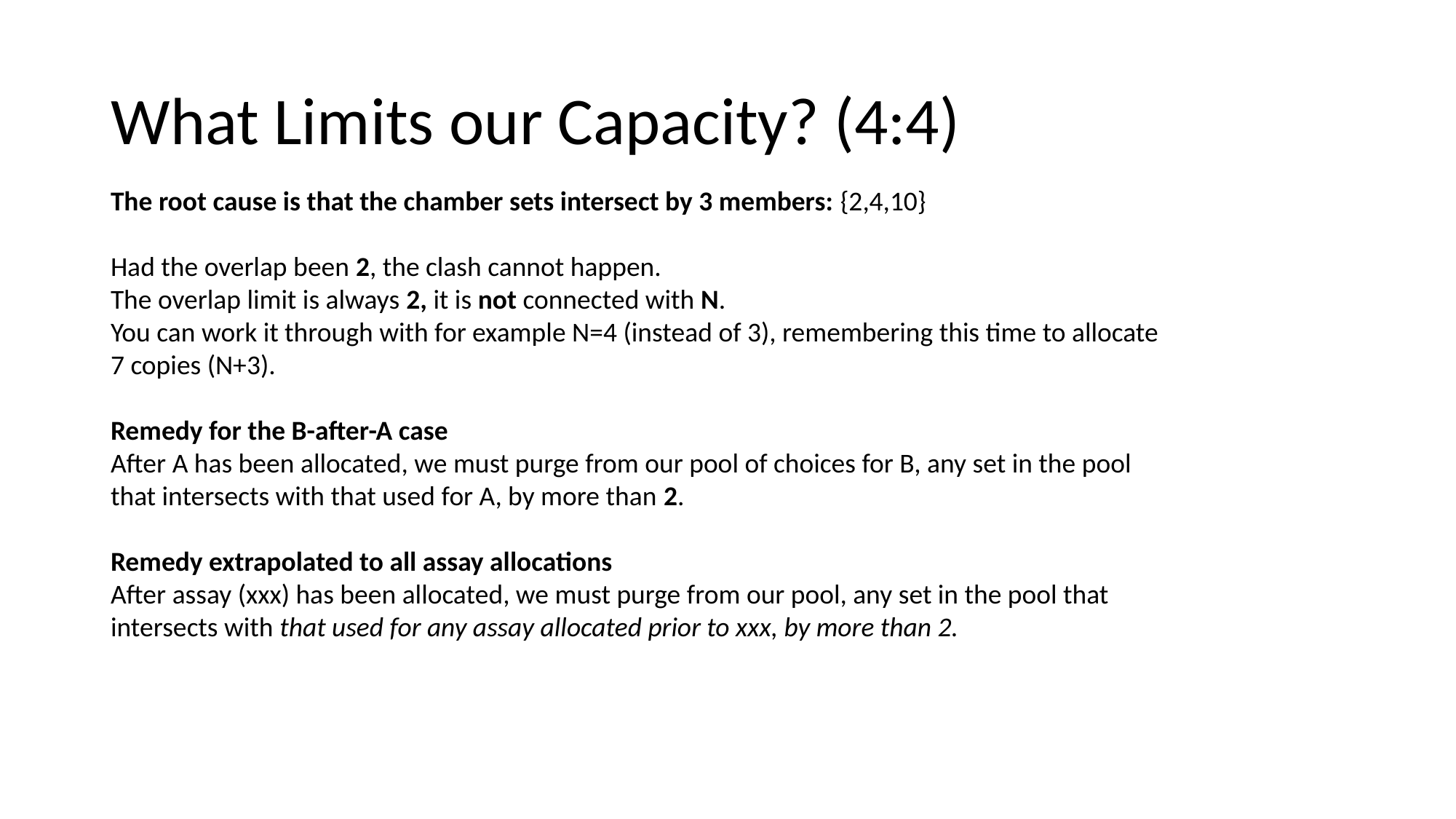

# What Limits our Capacity? (4:4)
The root cause is that the chamber sets intersect by 3 members: {2,4,10}

Had the overlap been 2, the clash cannot happen.
The overlap limit is always 2, it is not connected with N.
You can work it through with for example N=4 (instead of 3), remembering this time to allocate 7 copies (N+3).

Remedy for the B-after-A case
After A has been allocated, we must purge from our pool of choices for B, any set in the pool that intersects with that used for A, by more than 2.

Remedy extrapolated to all assay allocations
After assay (xxx) has been allocated, we must purge from our pool, any set in the pool that intersects with that used for any assay allocated prior to xxx, by more than 2.